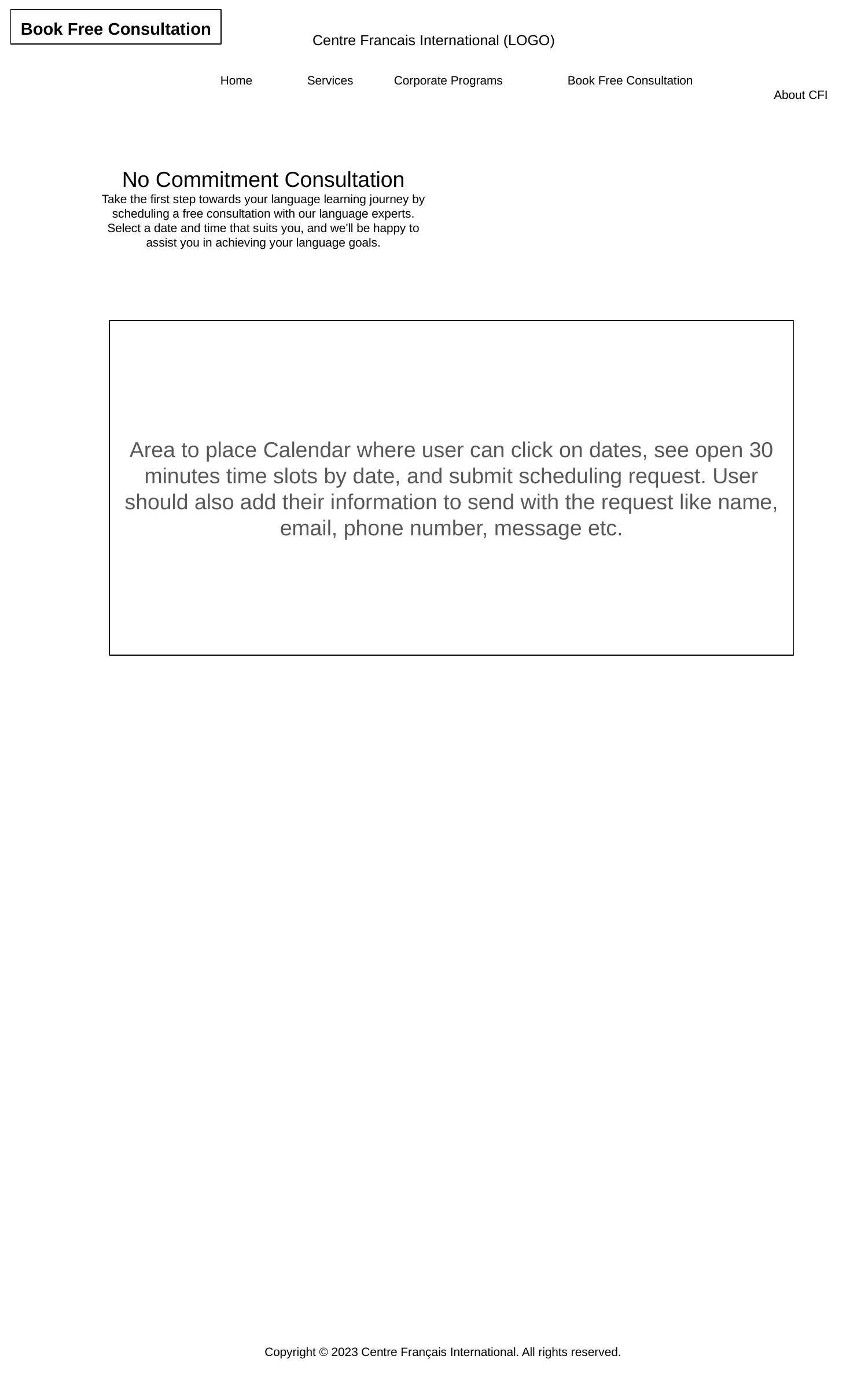

Book Free Consultation
Centre Francais International (LOGO)
Home	Services	Corporate Programs	Book Free Consultation 		About CFI
No Commitment Consultation
Take the first step towards your language learning journey by scheduling a free consultation with our language experts. Select a date and time that suits you, and we'll be happy to assist you in achieving your language goals.
Area to place Calendar where user can click on dates, see open 30 minutes time slots by date, and submit scheduling request. User should also add their information to send with the request like name, email, phone number, message etc.
Copyright © 2023 Centre Français International. All rights reserved.